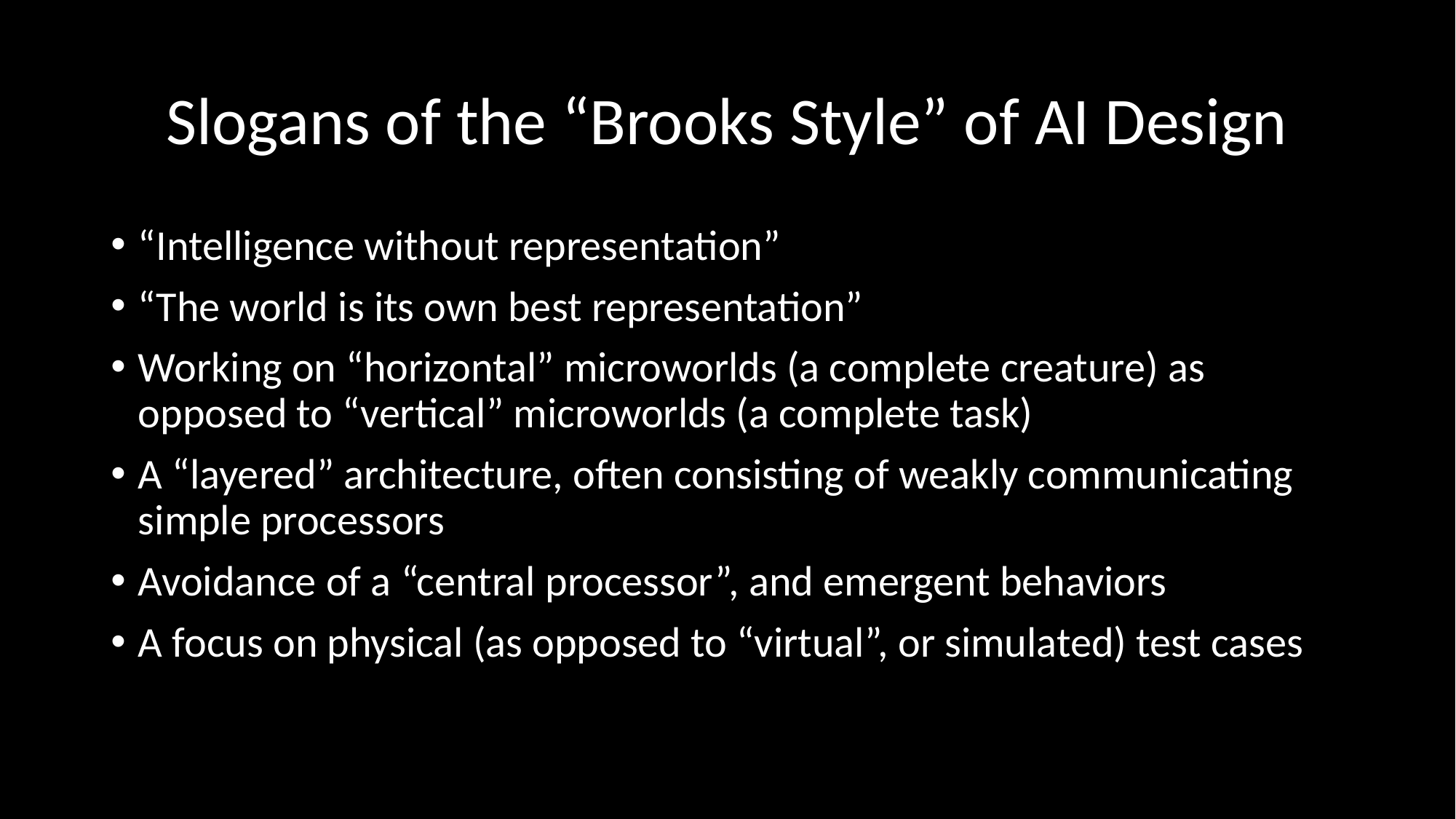

# Slogans of the “Brooks Style” of AI Design
“Intelligence without representation”
“The world is its own best representation”
Working on “horizontal” microworlds (a complete creature) as opposed to “vertical” microworlds (a complete task)
A “layered” architecture, often consisting of weakly communicating simple processors
Avoidance of a “central processor”, and emergent behaviors
A focus on physical (as opposed to “virtual”, or simulated) test cases